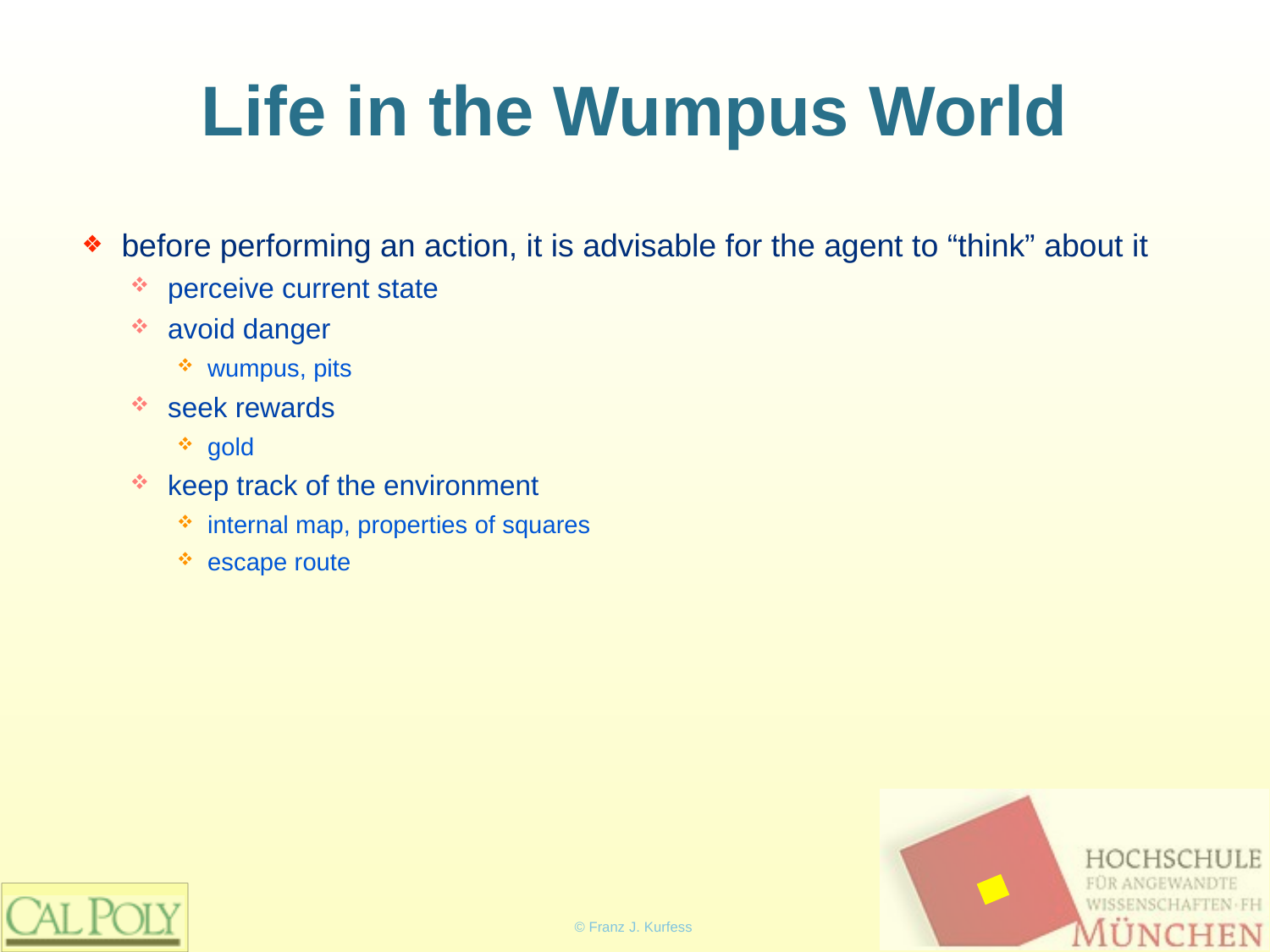

# Life in the Wumpus World
before performing an action, it is advisable for the agent to “think” about it
perceive current state
avoid danger
wumpus, pits
seek rewards
gold
keep track of the environment
internal map, properties of squares
escape route
32